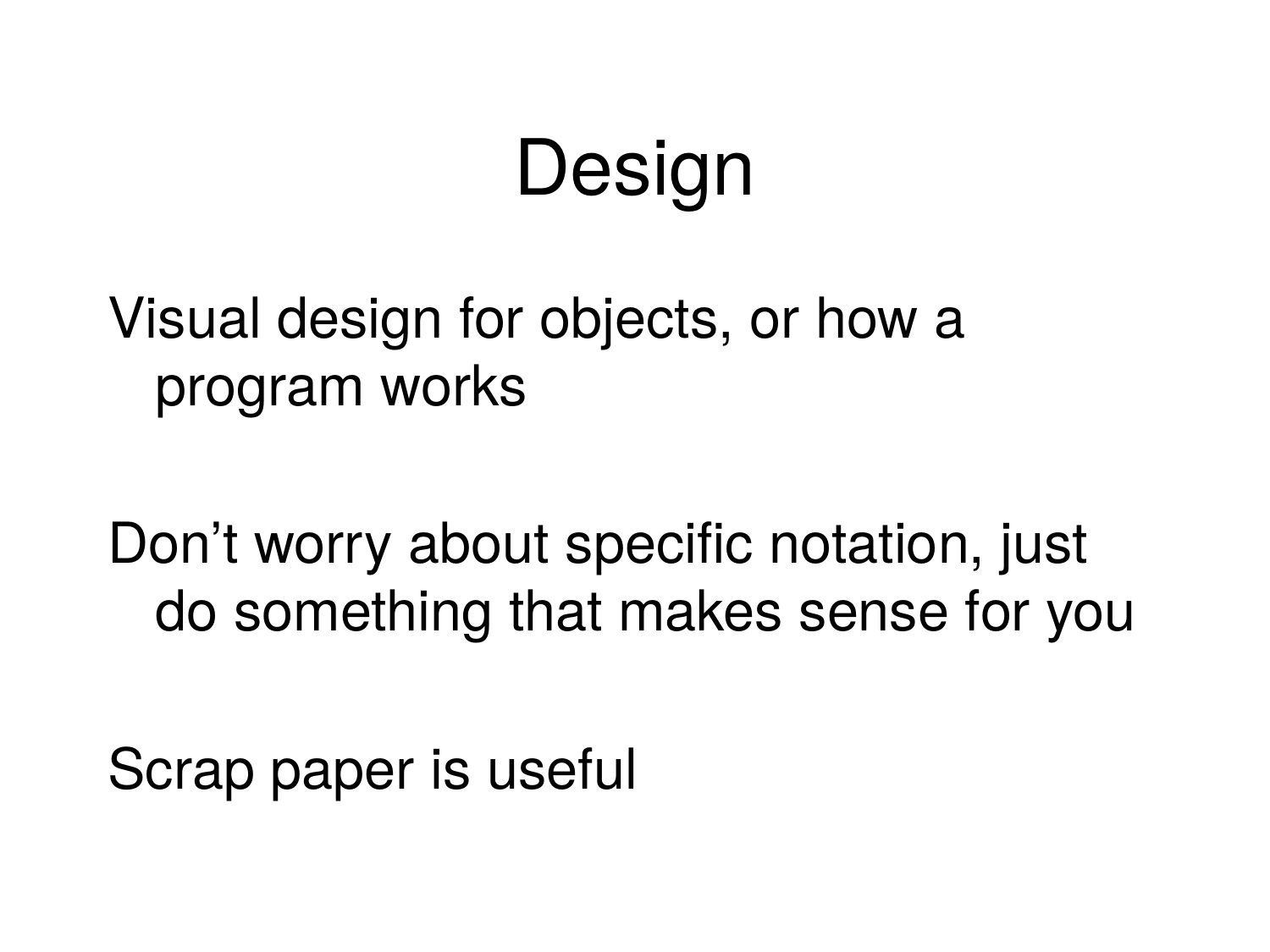

# Design
Visual design for objects, or how a program works

Don’t worry about specific notation, just do something that makes sense for you

Scrap paper is useful